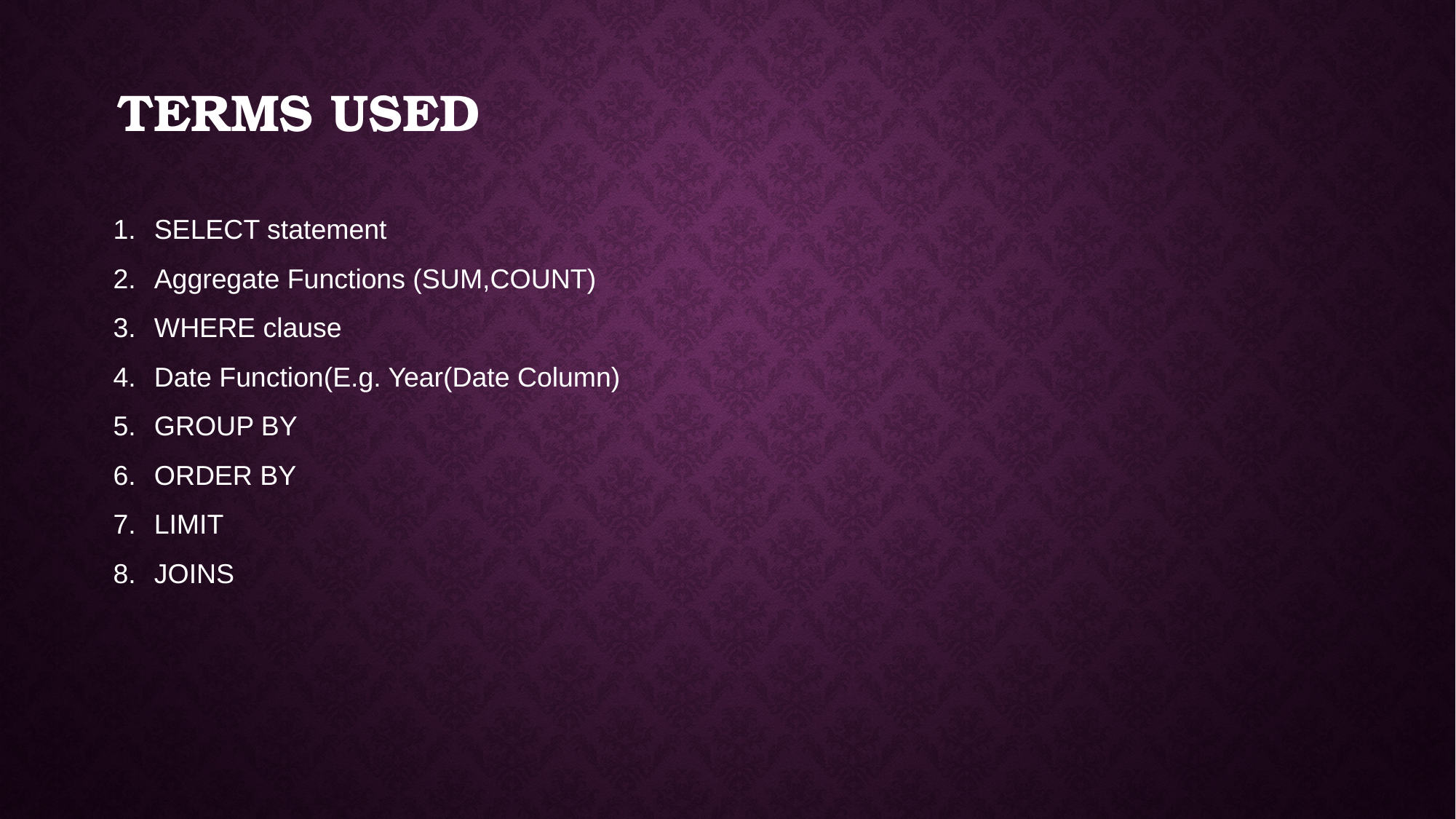

# TERMS USED
SELECT statement
Aggregate Functions (SUM,COUNT)
WHERE clause
Date Function(E.g. Year(Date Column)
GROUP BY
ORDER BY
LIMIT
JOINS